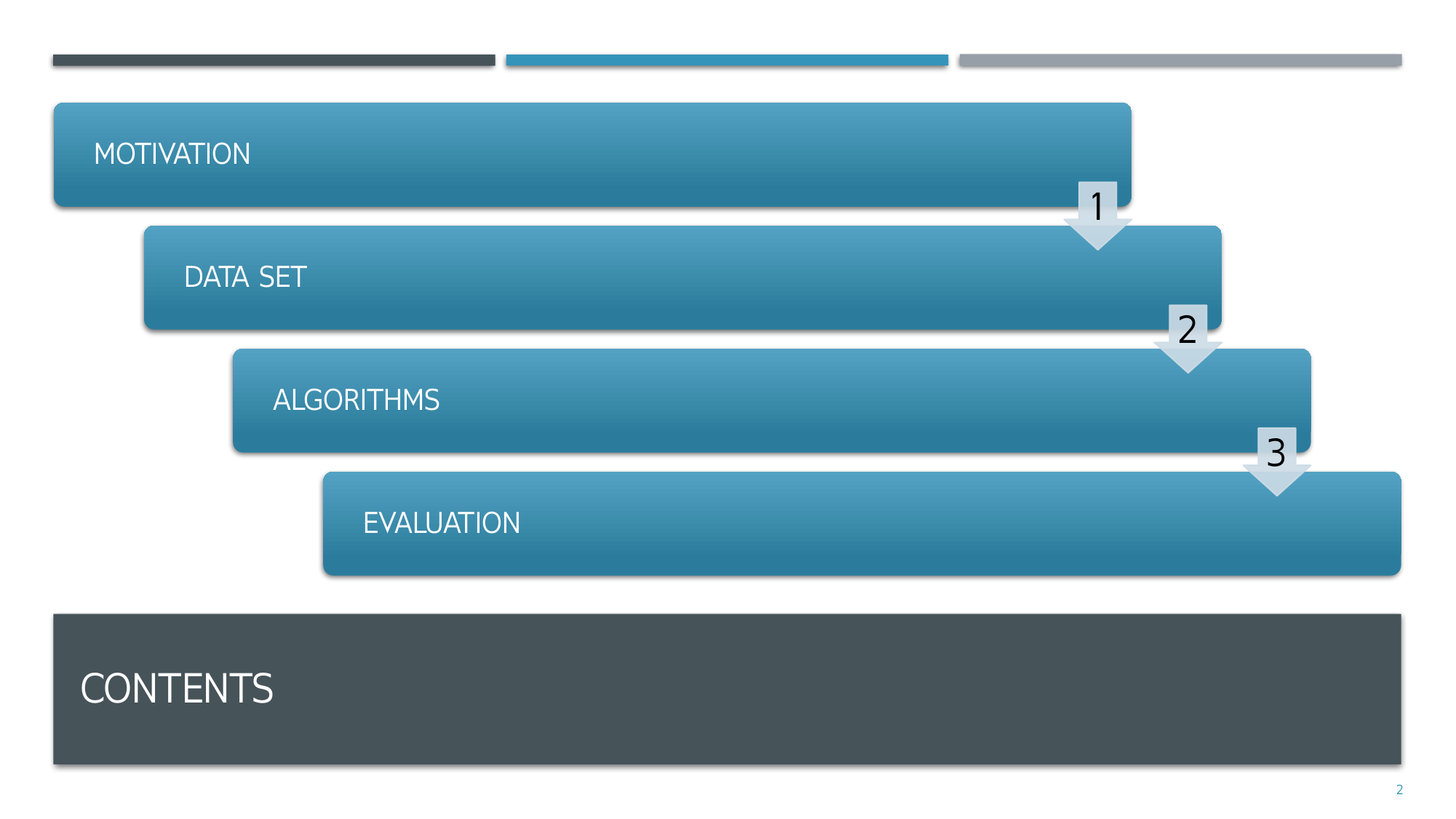

MOTIVATION
DATA SET
ALGORITHMS
EVALUATION
1
2
3

# Contents
2